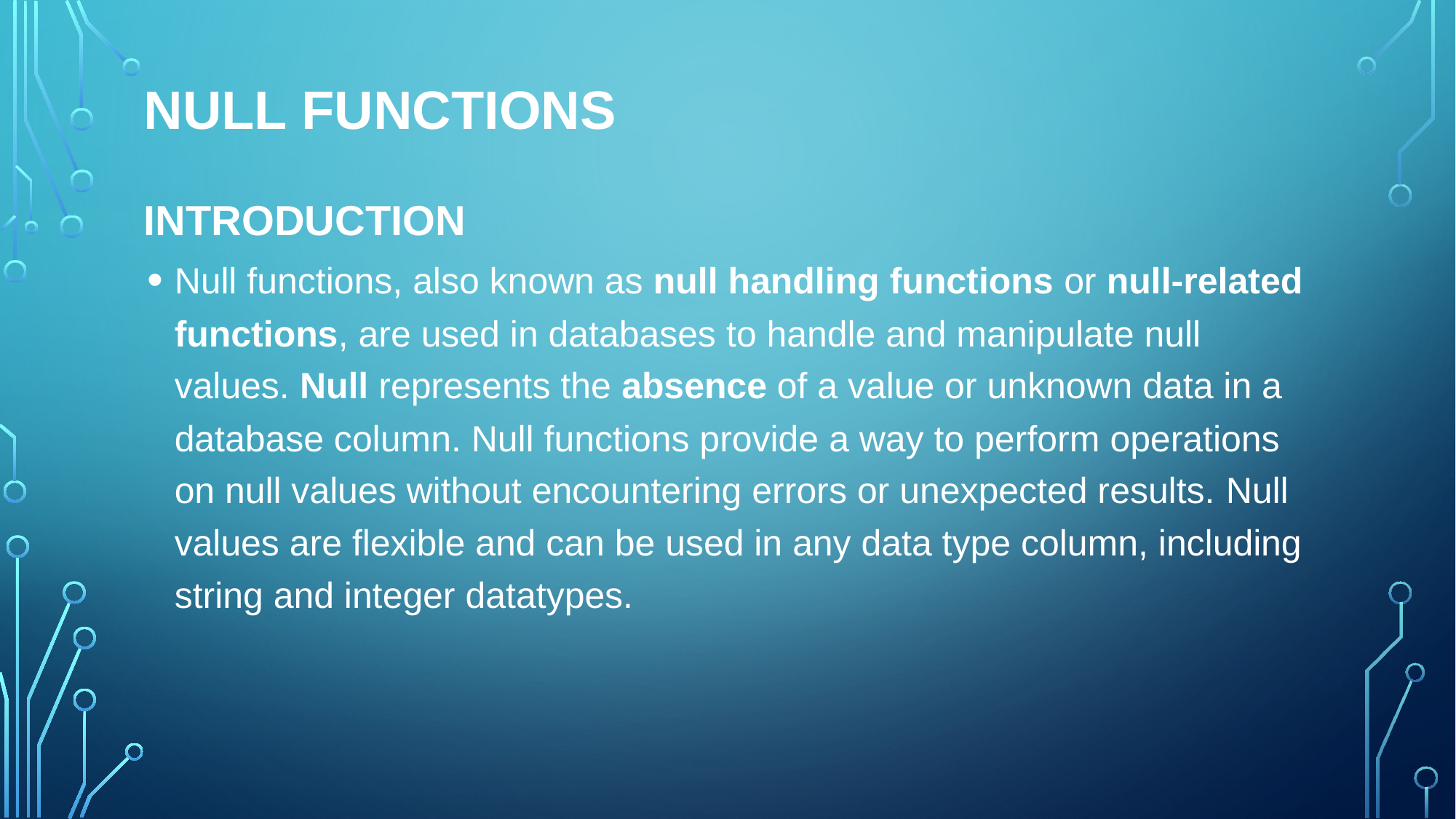

# Null functions introduction
Null functions, also known as null handling functions or null-related functions, are used in databases to handle and manipulate null values. Null represents the absence of a value or unknown data in a database column. Null functions provide a way to perform operations on null values without encountering errors or unexpected results. Null values are flexible and can be used in any data type column, including string and integer datatypes.